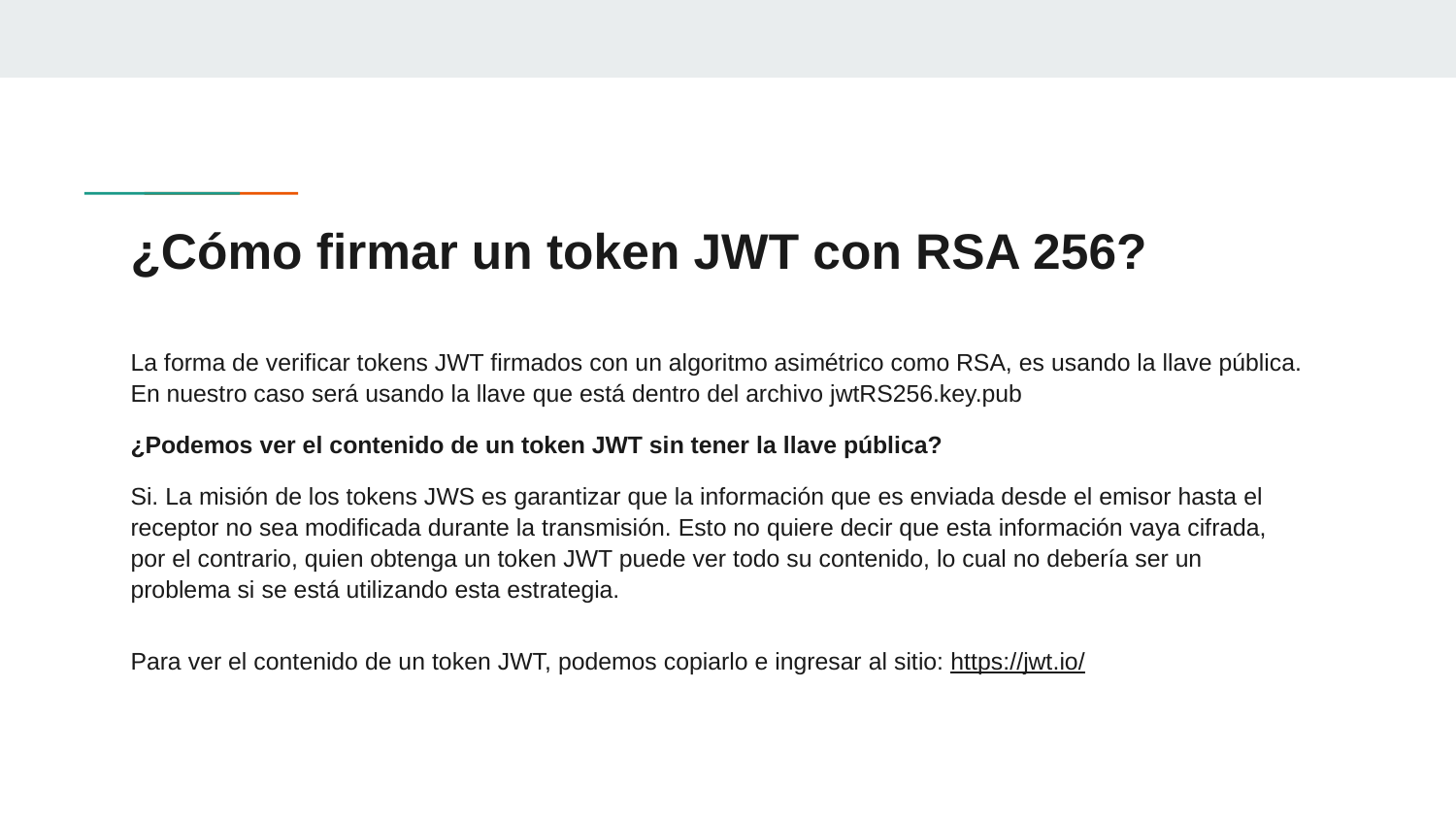

# ¿Cómo firmar un token JWT con RSA 256?
La forma de verificar tokens JWT firmados con un algoritmo asimétrico como RSA, es usando la llave pública. En nuestro caso será usando la llave que está dentro del archivo jwtRS256.key.pub
¿Podemos ver el contenido de un token JWT sin tener la llave pública?
Si. La misión de los tokens JWS es garantizar que la información que es enviada desde el emisor hasta el receptor no sea modificada durante la transmisión. Esto no quiere decir que esta información vaya cifrada, por el contrario, quien obtenga un token JWT puede ver todo su contenido, lo cual no debería ser un problema si se está utilizando esta estrategia.
Para ver el contenido de un token JWT, podemos copiarlo e ingresar al sitio: https://jwt.io/